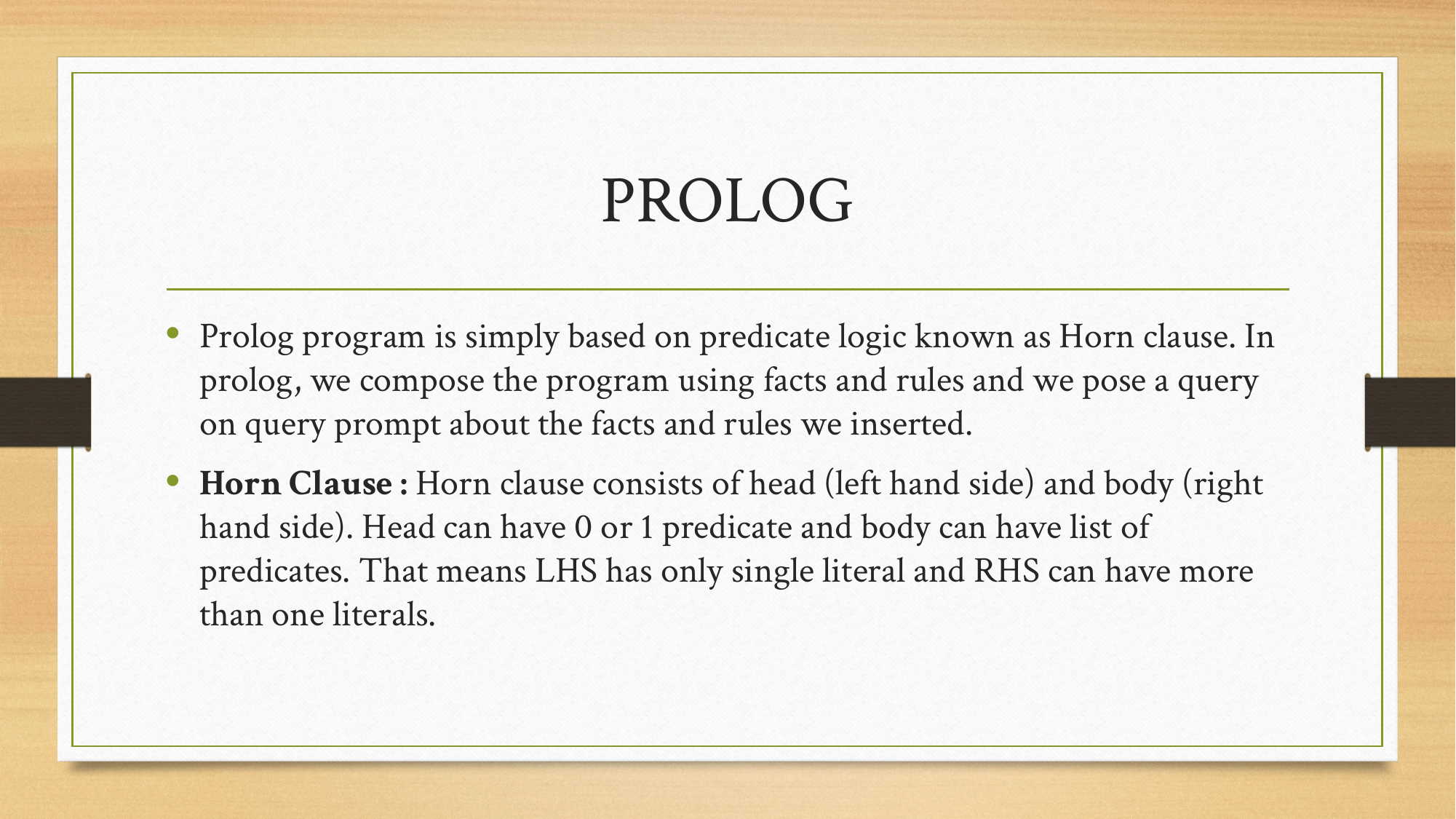

# PROLOG
Prolog program is simply based on predicate logic known as Horn clause. In prolog, we compose the program using facts and rules and we pose a query on query prompt about the facts and rules we inserted.
Horn Clause : Horn clause consists of head (left hand side) and body (right hand side). Head can have 0 or 1 predicate and body can have list of predicates. That means LHS has only single literal and RHS can have more than one literals.